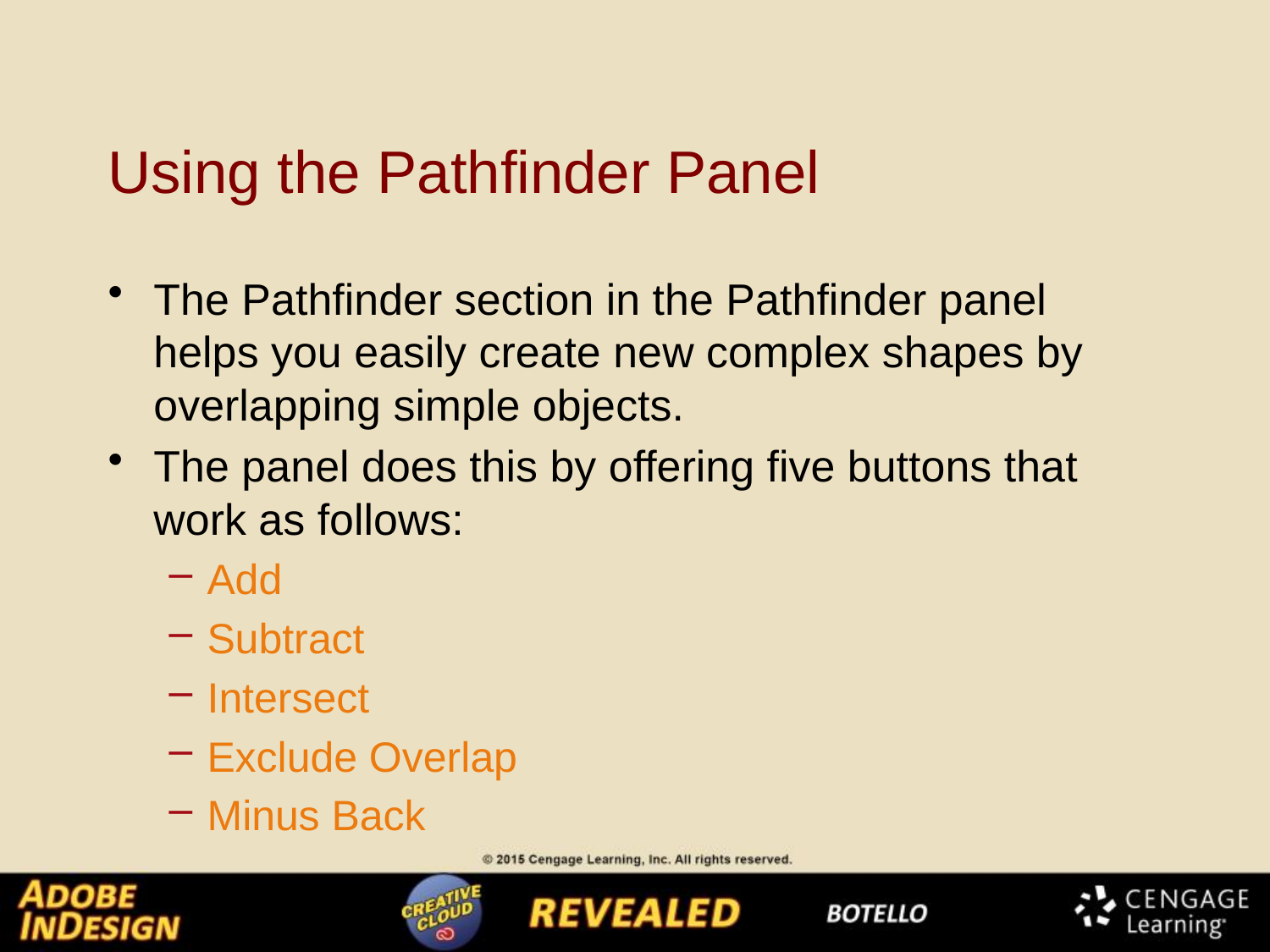

# Using the Pathfinder Panel
The Pathfinder section in the Pathfinder panel helps you easily create new complex shapes by overlapping simple objects.
The panel does this by offering five buttons that work as follows:
Add
Subtract
Intersect
Exclude Overlap
Minus Back